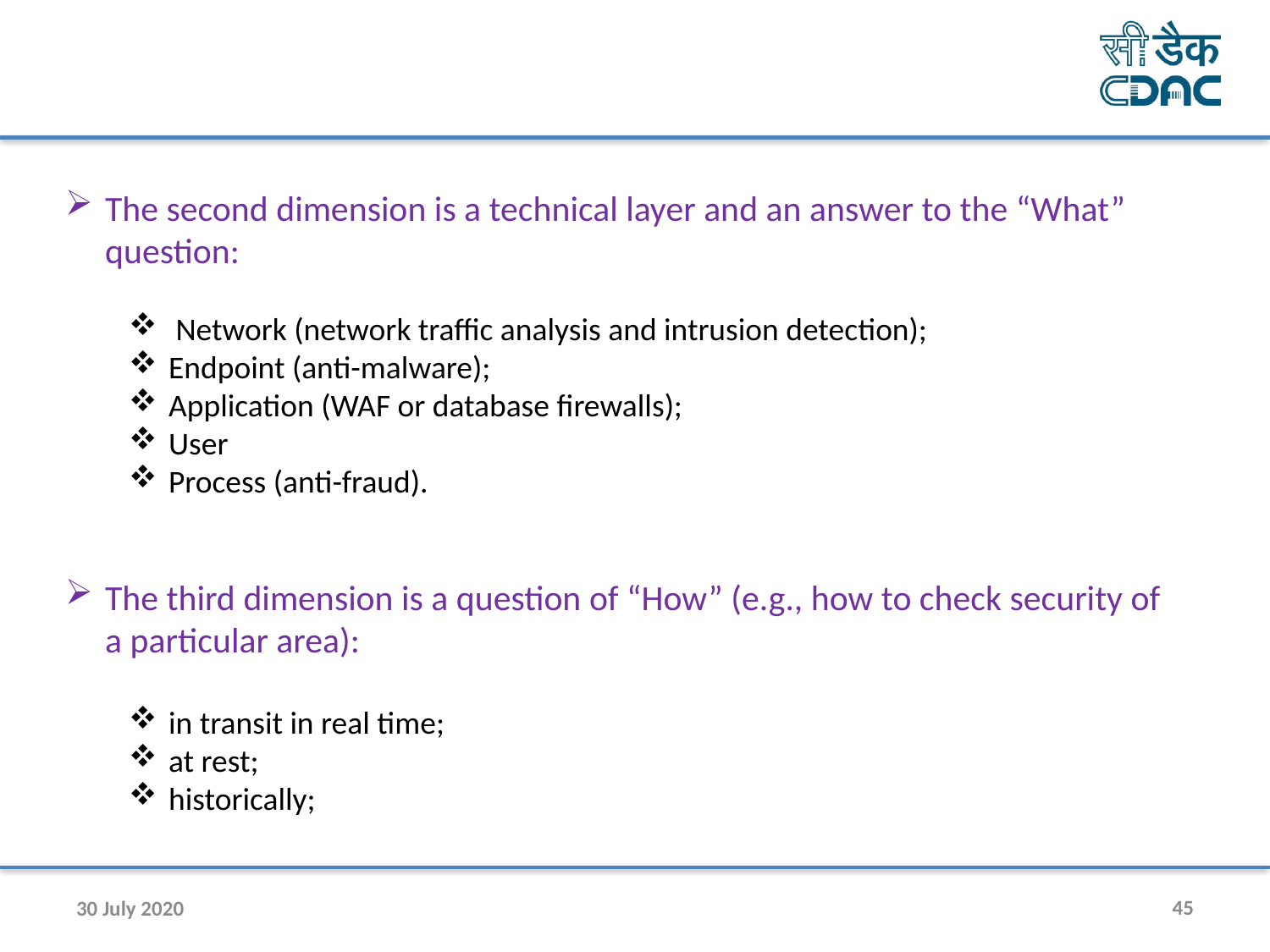

The second dimension is a technical layer and an answer to the “What” question:

 Network (network traffic analysis and intrusion detection);
Endpoint (anti-malware);
Application (WAF or database firewalls);
User
Process (anti-fraud).

The third dimension is a question of “How” (e.g., how to check security of a particular area):

in transit in real time;
at rest;
historically;
30 July 2020
45